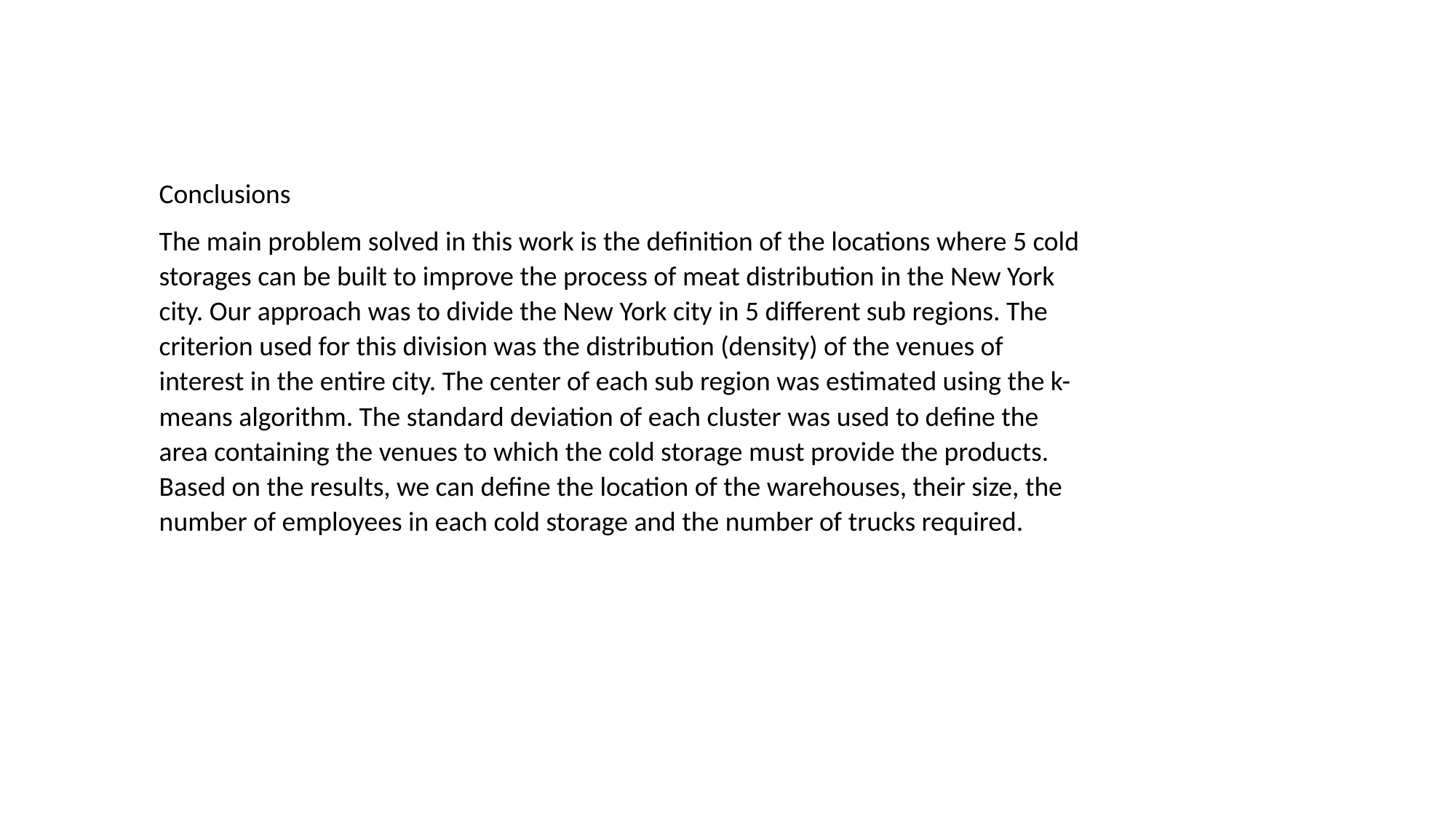

Conclusions
The main problem solved in this work is the definition of the locations where 5 cold storages can be built to improve the process of meat distribution in the New York city. Our approach was to divide the New York city in 5 different sub regions. The criterion used for this division was the distribution (density) of the venues of interest in the entire city. The center of each sub region was estimated using the k-means algorithm. The standard deviation of each cluster was used to define the area containing the venues to which the cold storage must provide the products. Based on the results, we can define the location of the warehouses, their size, the number of employees in each cold storage and the number of trucks required.